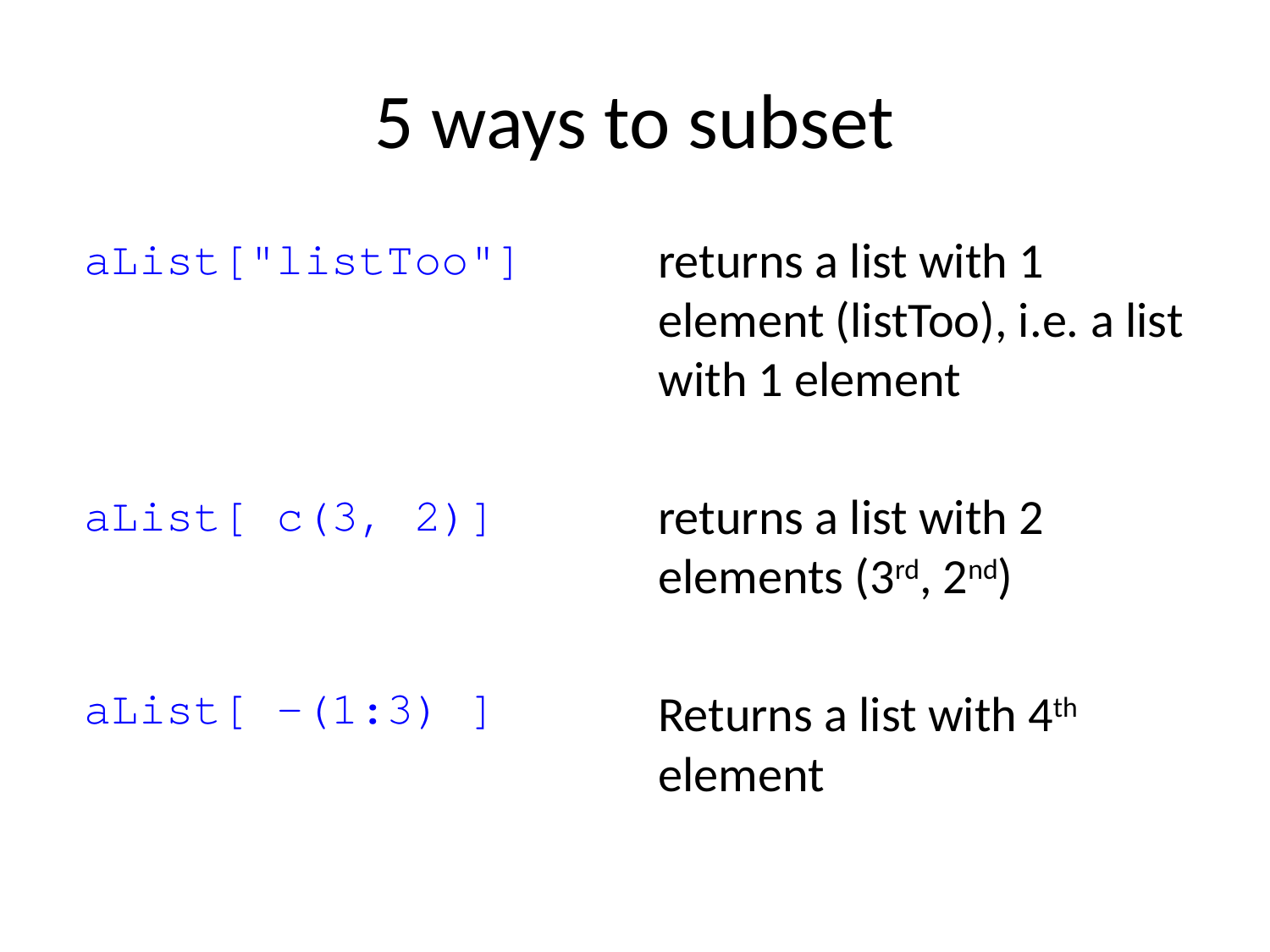

# 5 ways to subset
aList["listToo"]

aList[ c(3, 2)]

aList[ -(1:3) ]

returns a list with 1 element (listToo), i.e. a list with 1 element

returns a list with 2 elements (3rd, 2nd)

Returns a list with 4th element